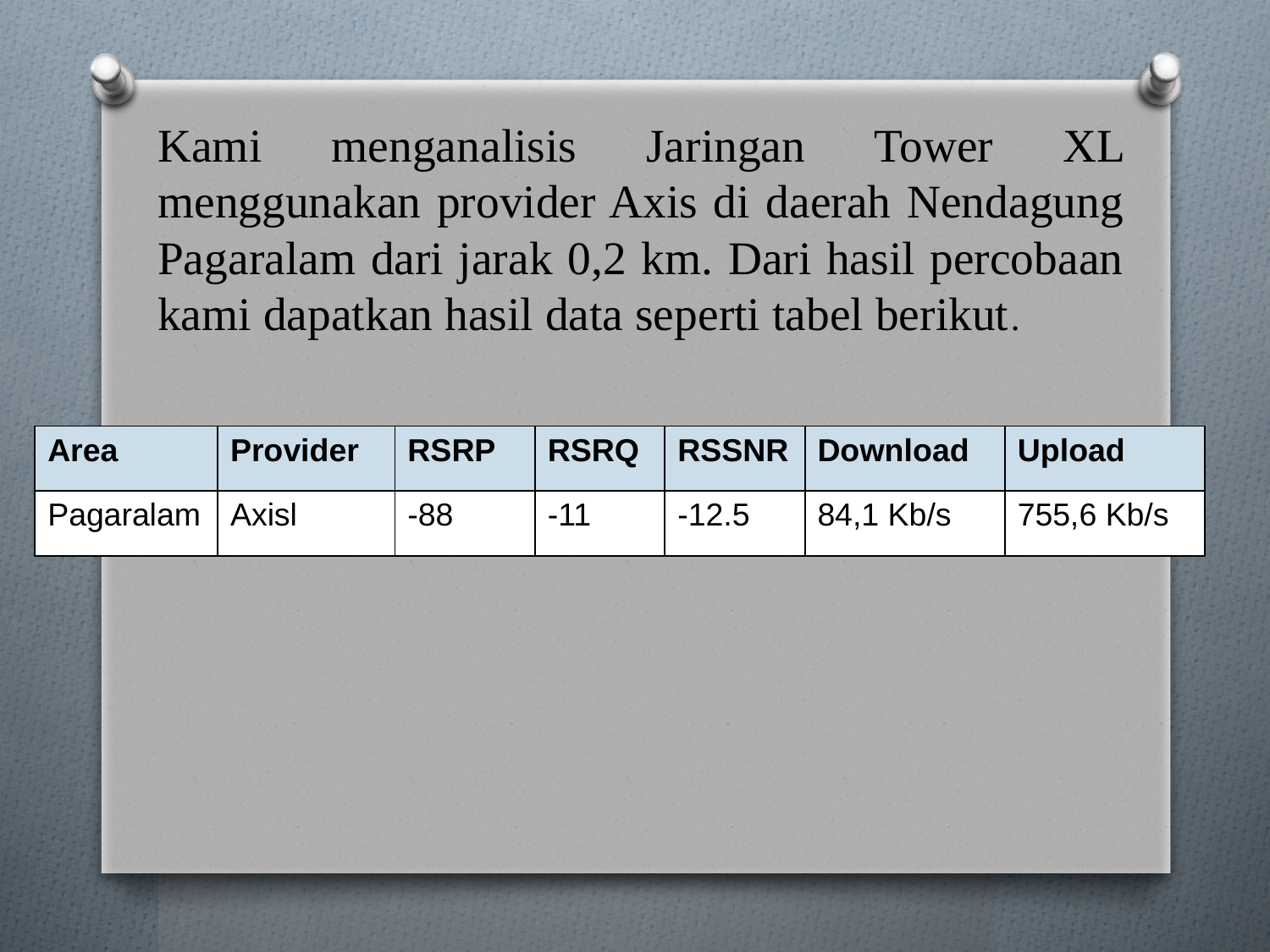

# Kami menganalisis Jaringan Tower XL menggunakan provider Axis di daerah Nendagung Pagaralam dari jarak 0,2 km. Dari hasil percobaan kami dapatkan hasil data seperti tabel berikut.
| Area | Provider | RSRP | RSRQ | RSSNR | Download | Upload |
| --- | --- | --- | --- | --- | --- | --- |
| Pagaralam | Axisl | -88 | -11 | -12.5 | 84,1 Kb/s | 755,6 Kb/s |